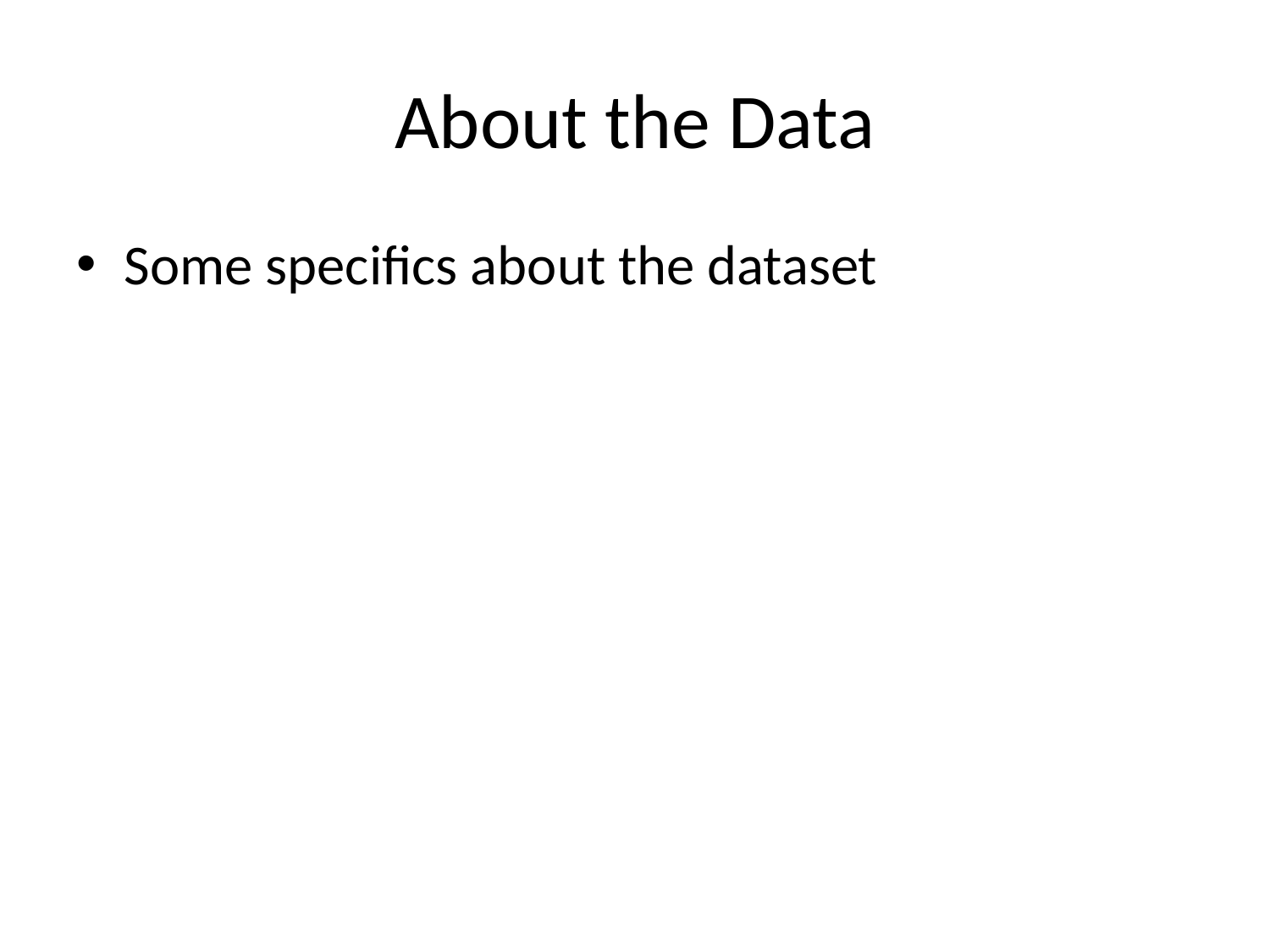

# About the Data
Some specifics about the dataset